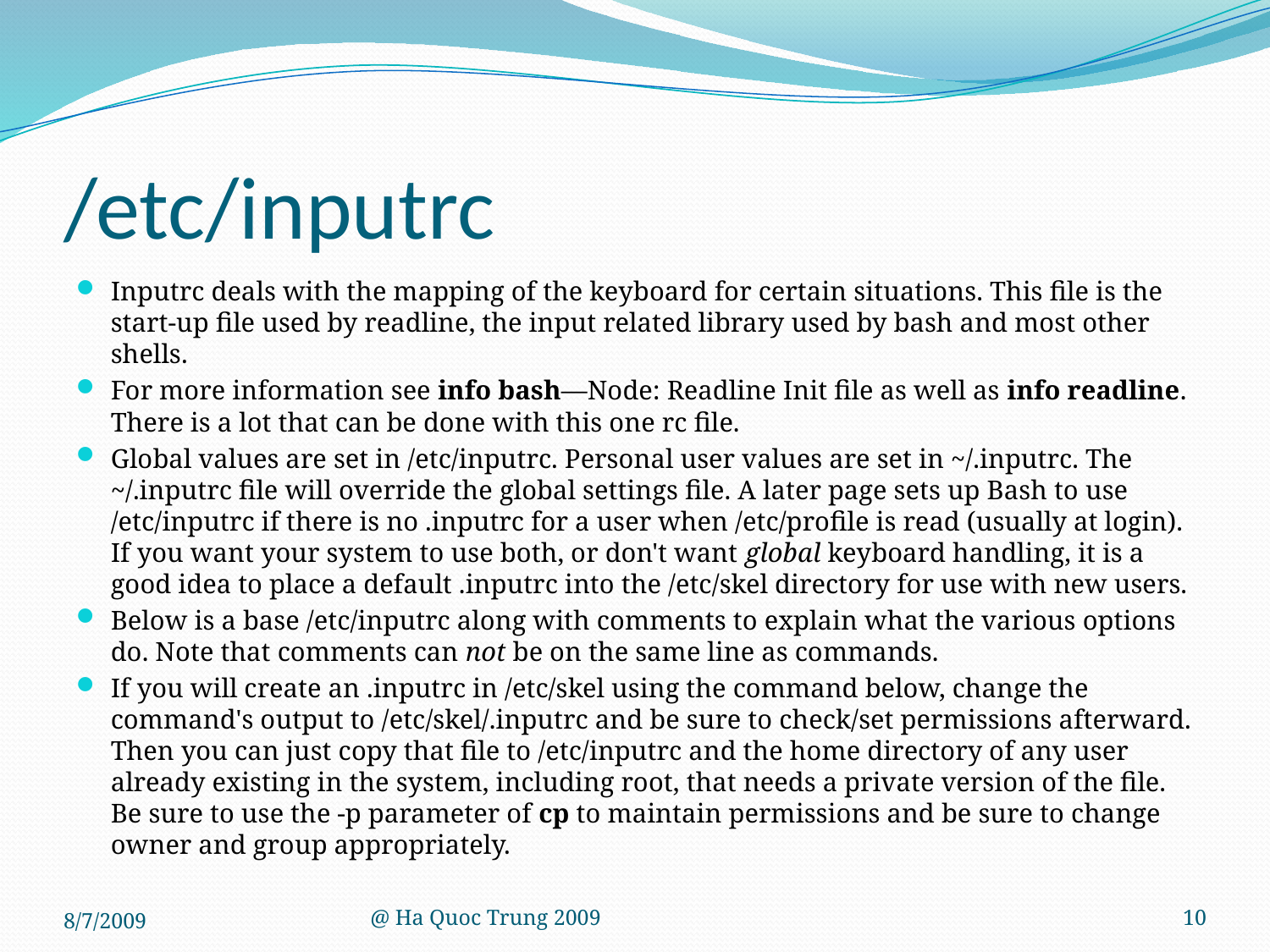

# /etc/inputrc
Inputrc deals with the mapping of the keyboard for certain situations. This file is the start-up file used by readline, the input related library used by bash and most other shells.
For more information see info bash—Node: Readline Init file as well as info readline. There is a lot that can be done with this one rc file.
Global values are set in /etc/inputrc. Personal user values are set in ~/.inputrc. The ~/.inputrc file will override the global settings file. A later page sets up Bash to use /etc/inputrc if there is no .inputrc for a user when /etc/profile is read (usually at login). If you want your system to use both, or don't want global keyboard handling, it is a good idea to place a default .inputrc into the /etc/skel directory for use with new users.
Below is a base /etc/inputrc along with comments to explain what the various options do. Note that comments can not be on the same line as commands.
If you will create an .inputrc in /etc/skel using the command below, change the command's output to /etc/skel/.inputrc and be sure to check/set permissions afterward. Then you can just copy that file to /etc/inputrc and the home directory of any user already existing in the system, including root, that needs a private version of the file. Be sure to use the -p parameter of cp to maintain permissions and be sure to change owner and group appropriately.
8/7/2009
@ Ha Quoc Trung 2009
10